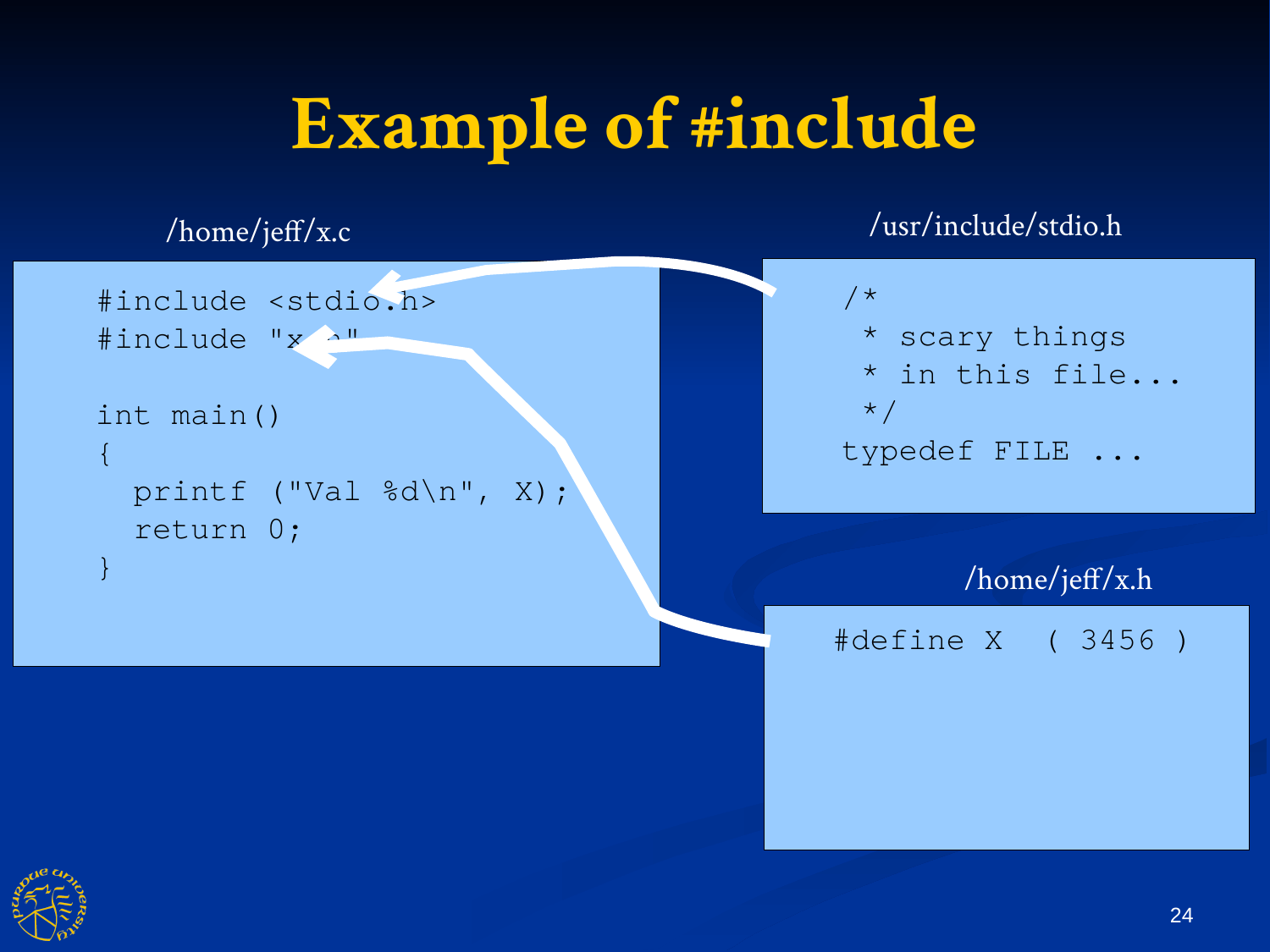

Example of #include
/usr/include/stdio.h
/home/jeff/x.c

/*
 * scary things
 * in this file...
 */
typedef FILE ...
#include <stdio.h>
#include "x.h"

int main()
{
  printf ("Val %d\n", X);
  return 0;
}

/home/jeff/x.h

#define X  ( 3456 )
24